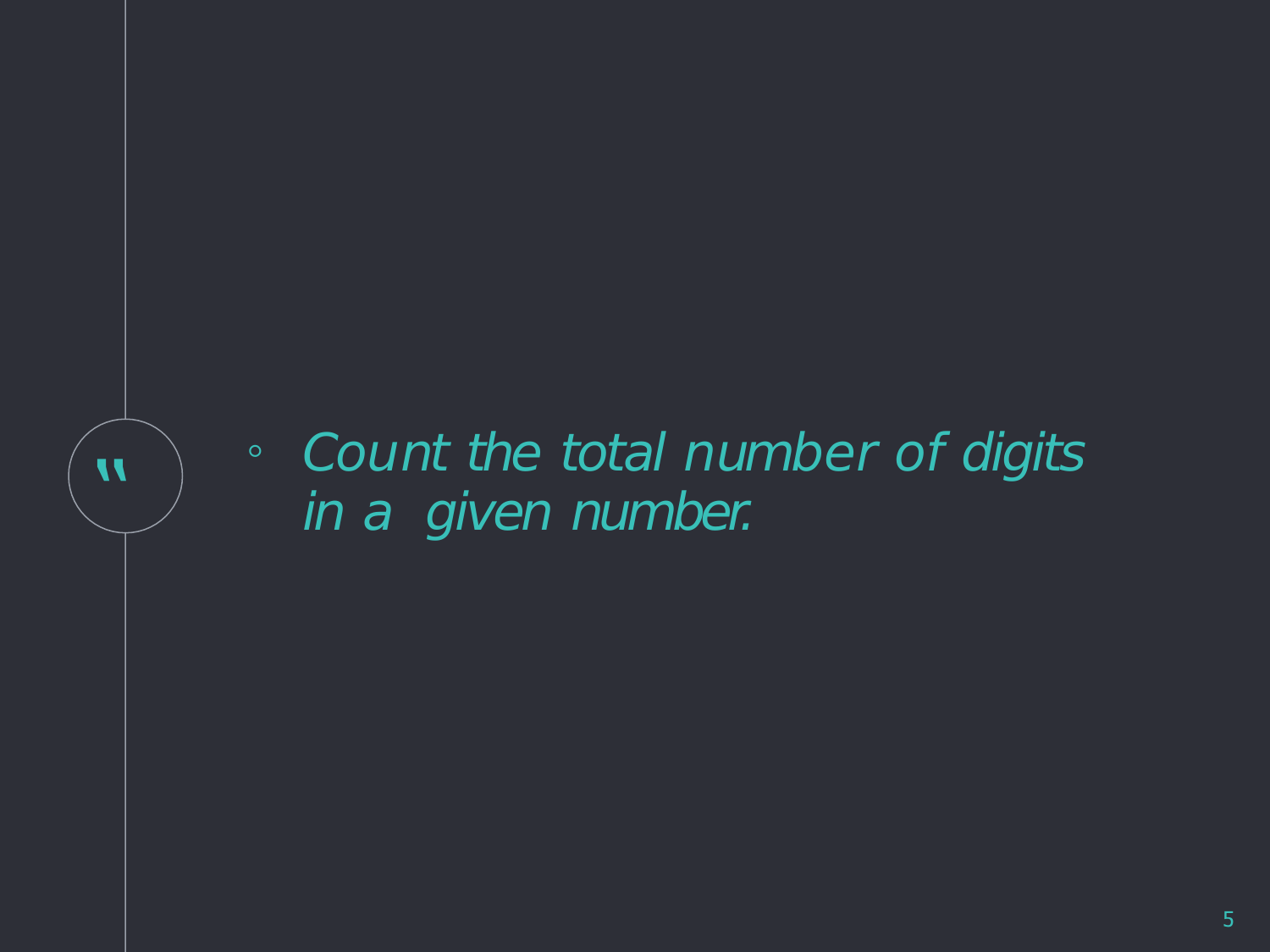

Count the total number of digits in a  given number.

“
5